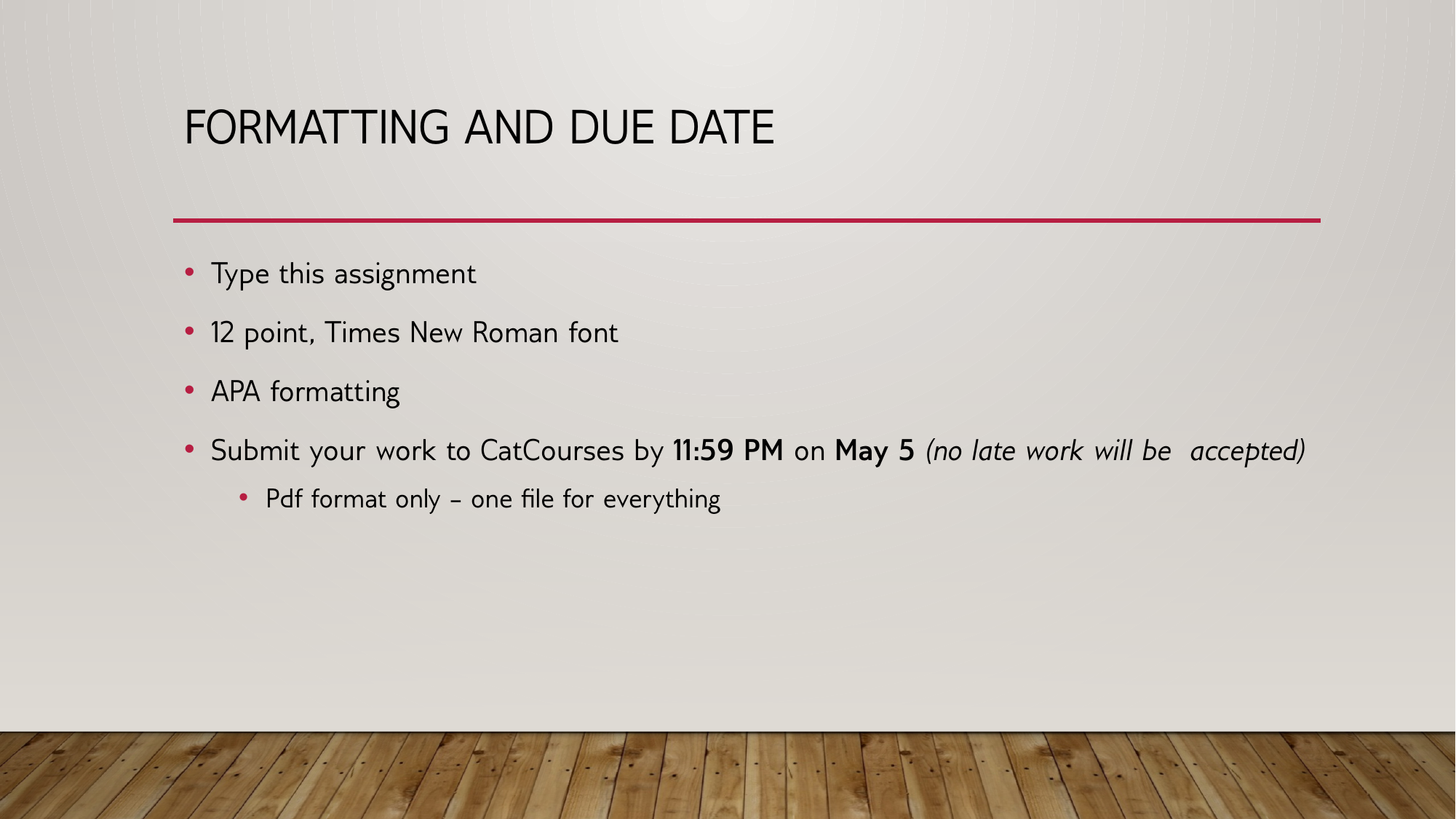

# Formatting and Due Date
Type this assignment
12 point, Times New Roman font
APA formatting
Submit your work to CatCourses by 11:59 PM on May 5 (no late work will be  accepted)
Pdf format only – one file for everything